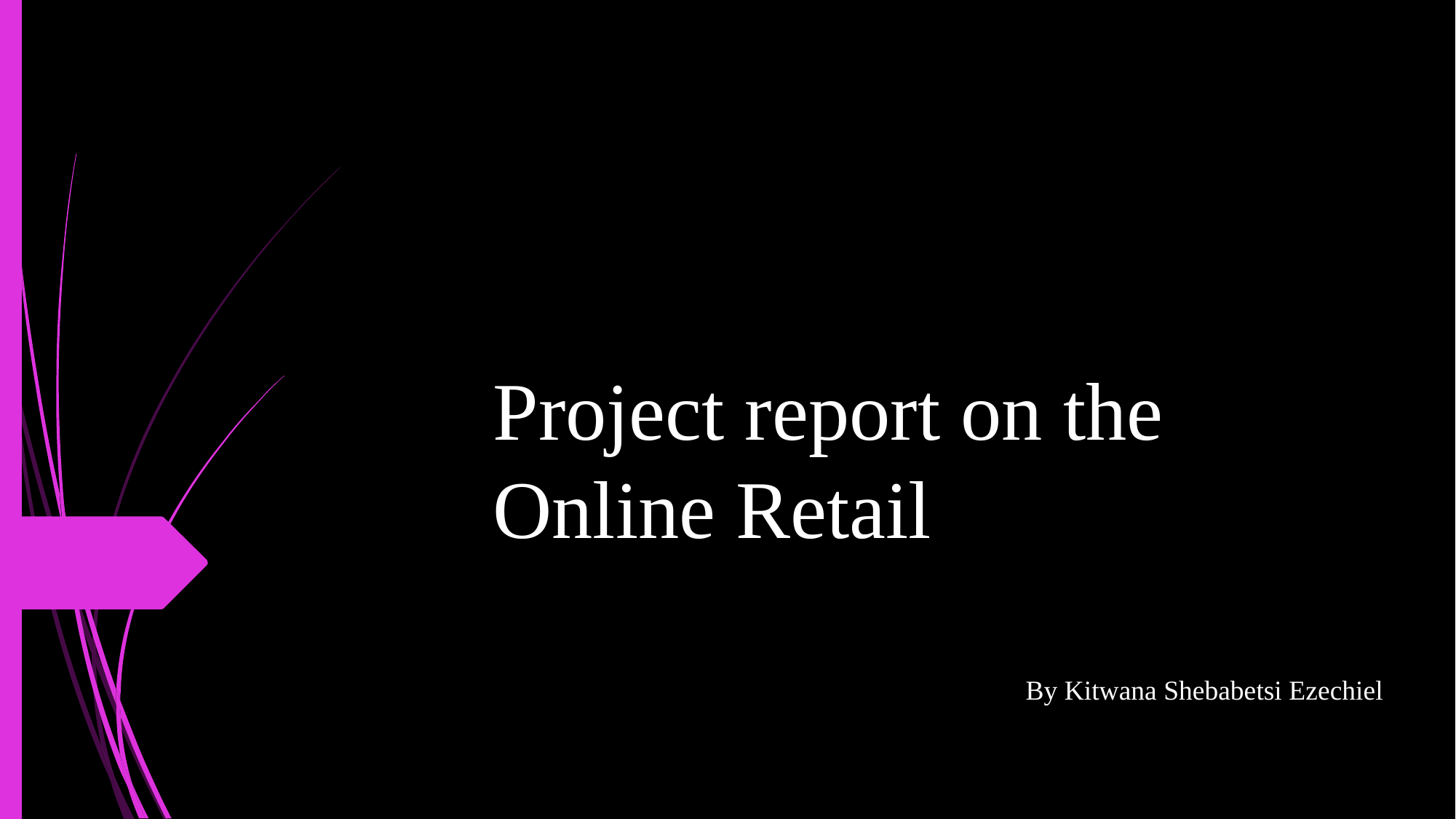

# Project report on the Online Retail

By Kitwana Shebabetsi Ezechiel